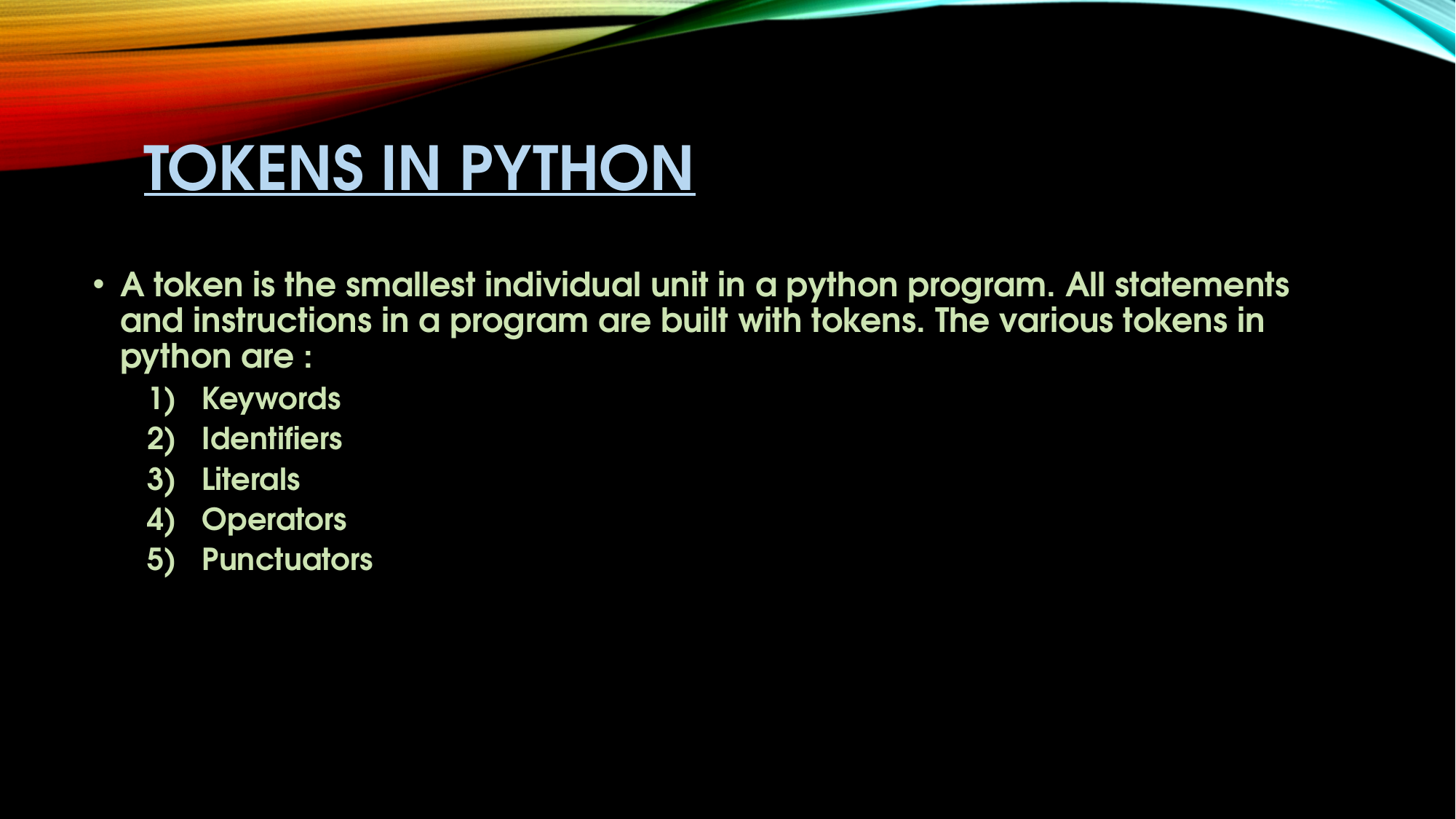

# TOKENS IN PYTHON
A token is the smallest individual unit in a python program. All statements and instructions in a program are built with tokens. The various tokens in python are :
Keywords
Identifiers
Literals
Operators
Punctuators